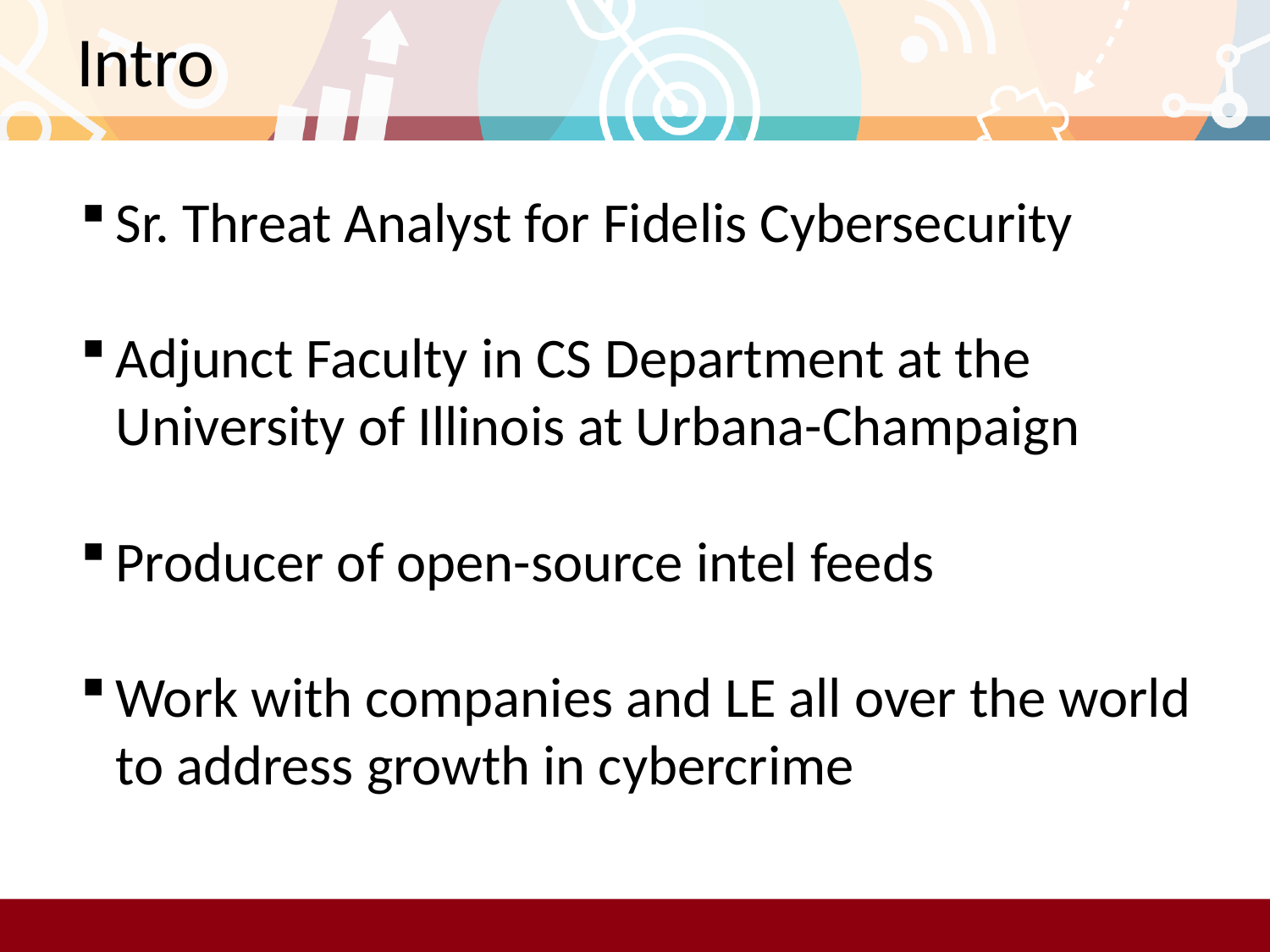

# Intro
Sr. Threat Analyst for Fidelis Cybersecurity

Adjunct Faculty in CS Department at the University of Illinois at Urbana-Champaign

Producer of open-source intel feeds

Work with companies and LE all over the world to address growth in cybercrime